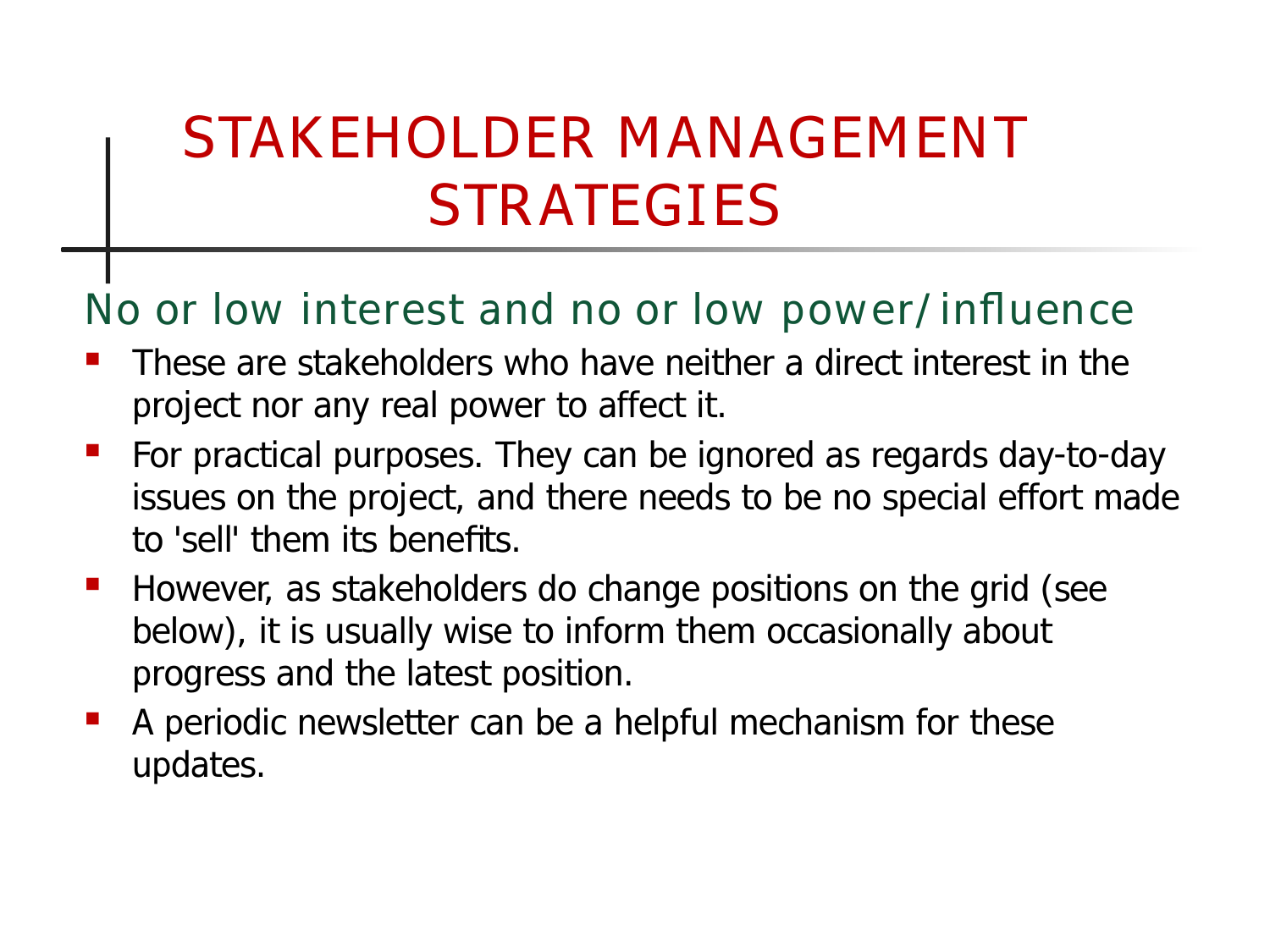

# STAKEHOLDER MANAGEMENT STRATEGIES
No or low interest and no or low power/influence
These are stakeholders who have neither a direct interest in the project nor any real power to affect it.
For practical purposes. They can be ignored as regards day-to-day issues on the project, and there needs to be no special effort made to 'sell' them its benefits.
However, as stakeholders do change positions on the grid (see below), it is usually wise to inform them occasionally about progress and the latest position.
A periodic newsletter can be a helpful mechanism for these updates.